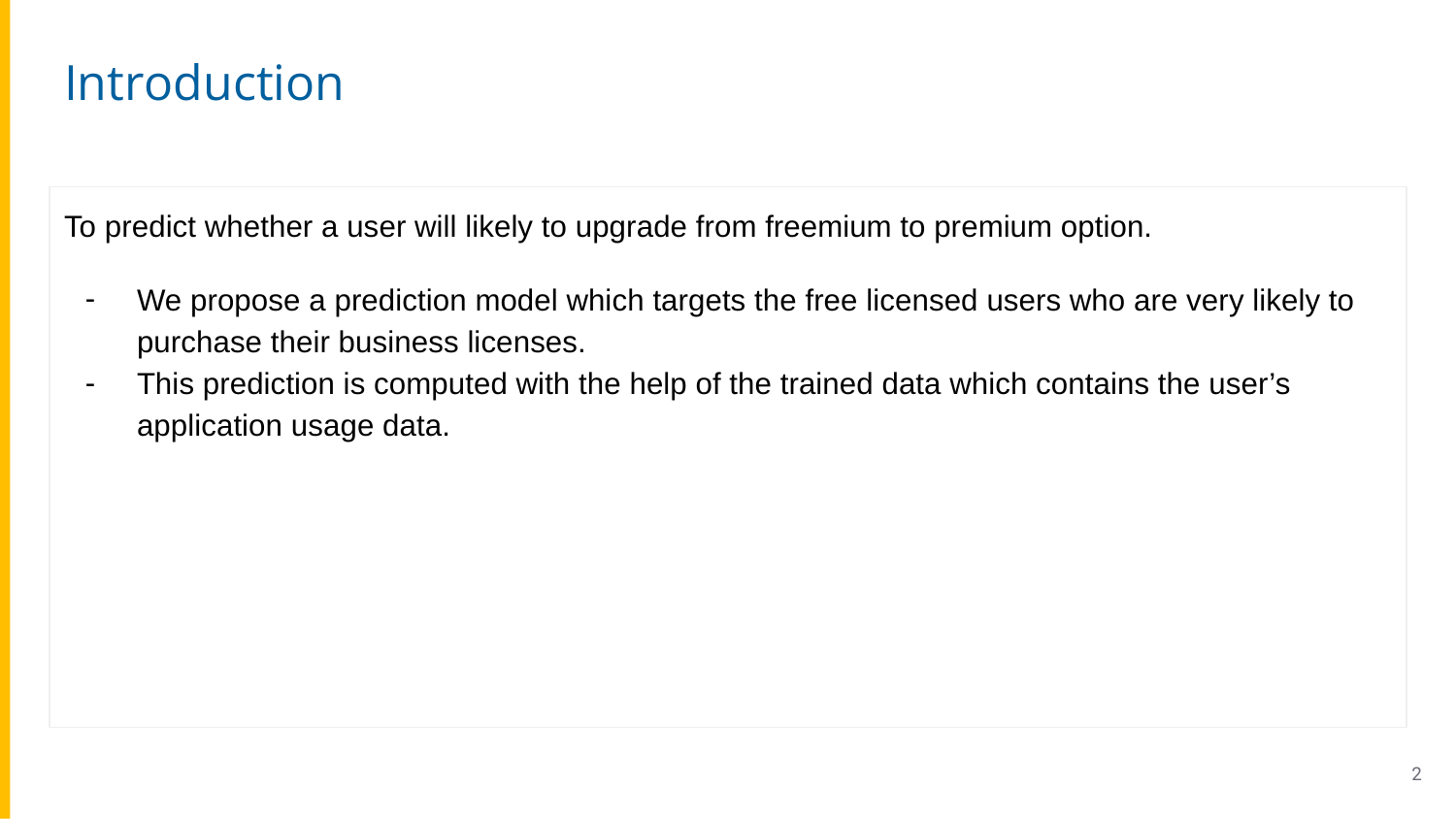

# Introduction
To predict whether a user will likely to upgrade from freemium to premium option.
We propose a prediction model which targets the free licensed users who are very likely to purchase their business licenses.
This prediction is computed with the help of the trained data which contains the user’s application usage data.

2